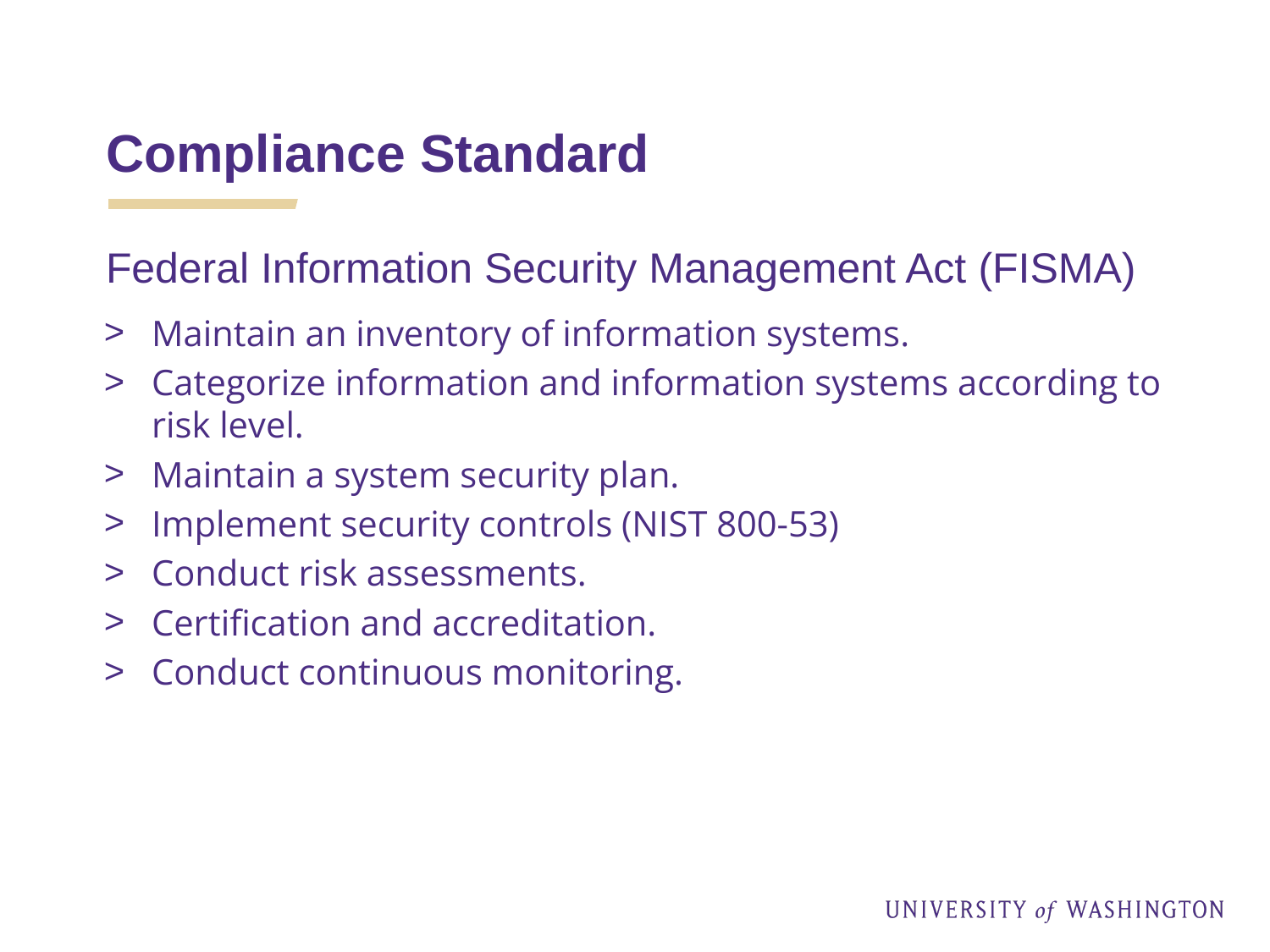

# Compliance Standard
Federal Information Security Management Act (FISMA)
Maintain an inventory of information systems.
Categorize information and information systems according to risk level.
Maintain a system security plan.
Implement security controls (NIST 800-53)
Conduct risk assessments.
Certification and accreditation.
Conduct continuous monitoring.